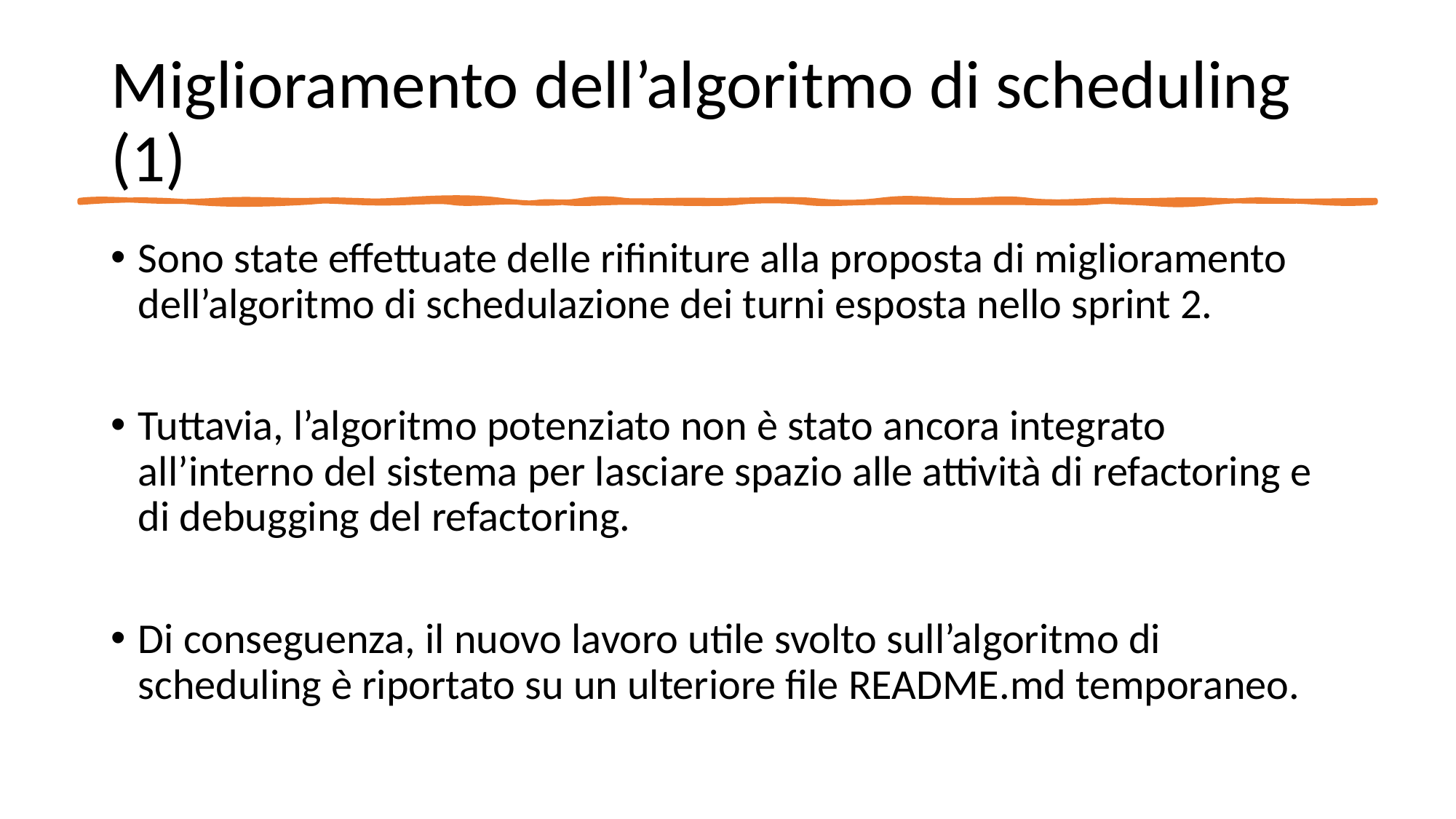

# Miglioramento dell’algoritmo di scheduling (1)

Sono state effettuate delle rifiniture alla proposta di miglioramento dell’algoritmo di schedulazione dei turni esposta nello sprint 2.

Tuttavia, l’algoritmo potenziato non è stato ancora integrato all’interno del sistema per lasciare spazio alle attività di refactoring e di debugging del refactoring.

Di conseguenza, il nuovo lavoro utile svolto sull’algoritmo di scheduling è riportato su un ulteriore file README.md temporaneo.